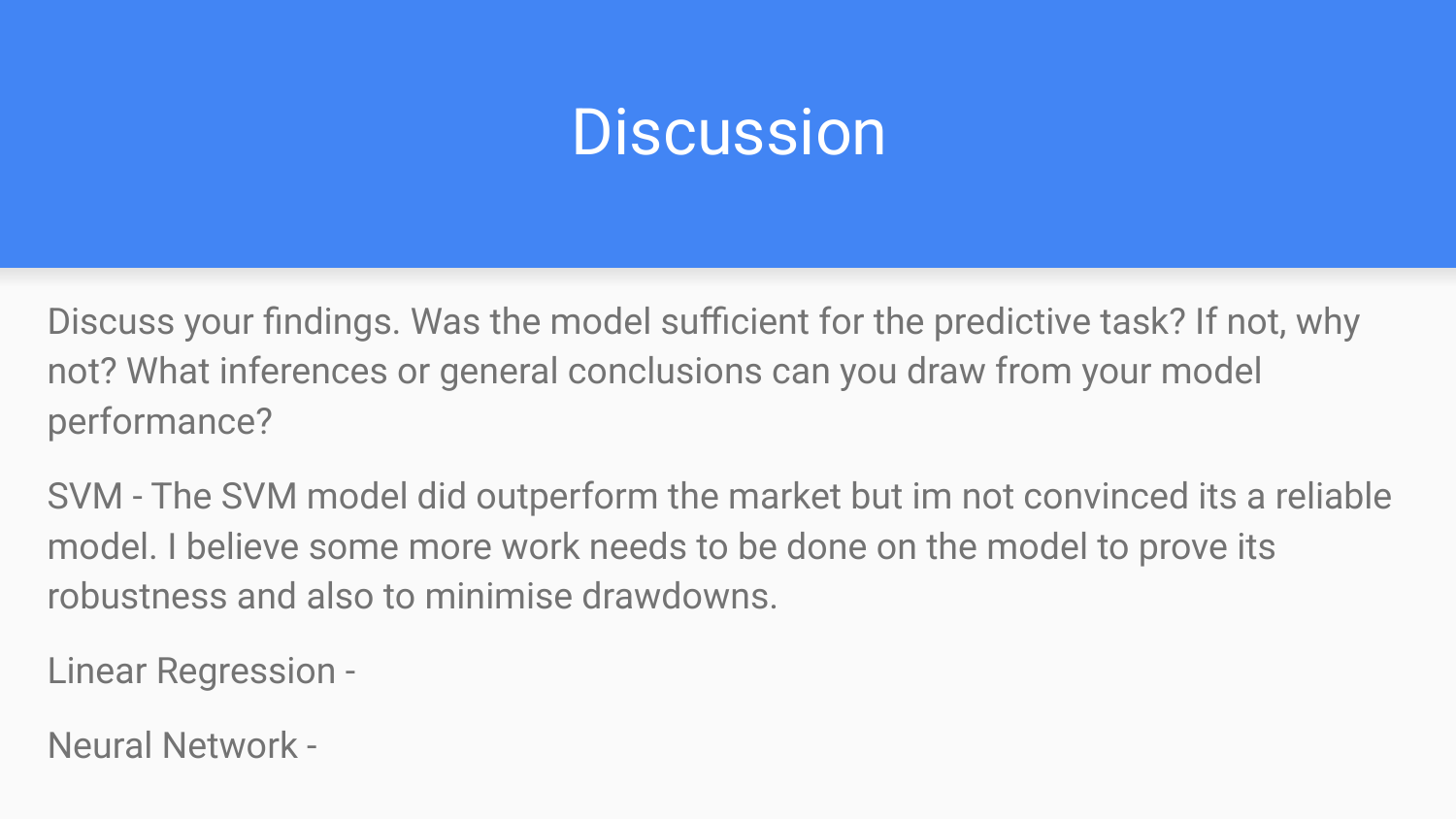

# Discussion
Discuss your findings. Was the model sufficient for the predictive task? If not, why not? What inferences or general conclusions can you draw from your model performance?
SVM - The SVM model did outperform the market but im not convinced its a reliable model. I believe some more work needs to be done on the model to prove its robustness and also to minimise drawdowns.
Linear Regression -
Neural Network -